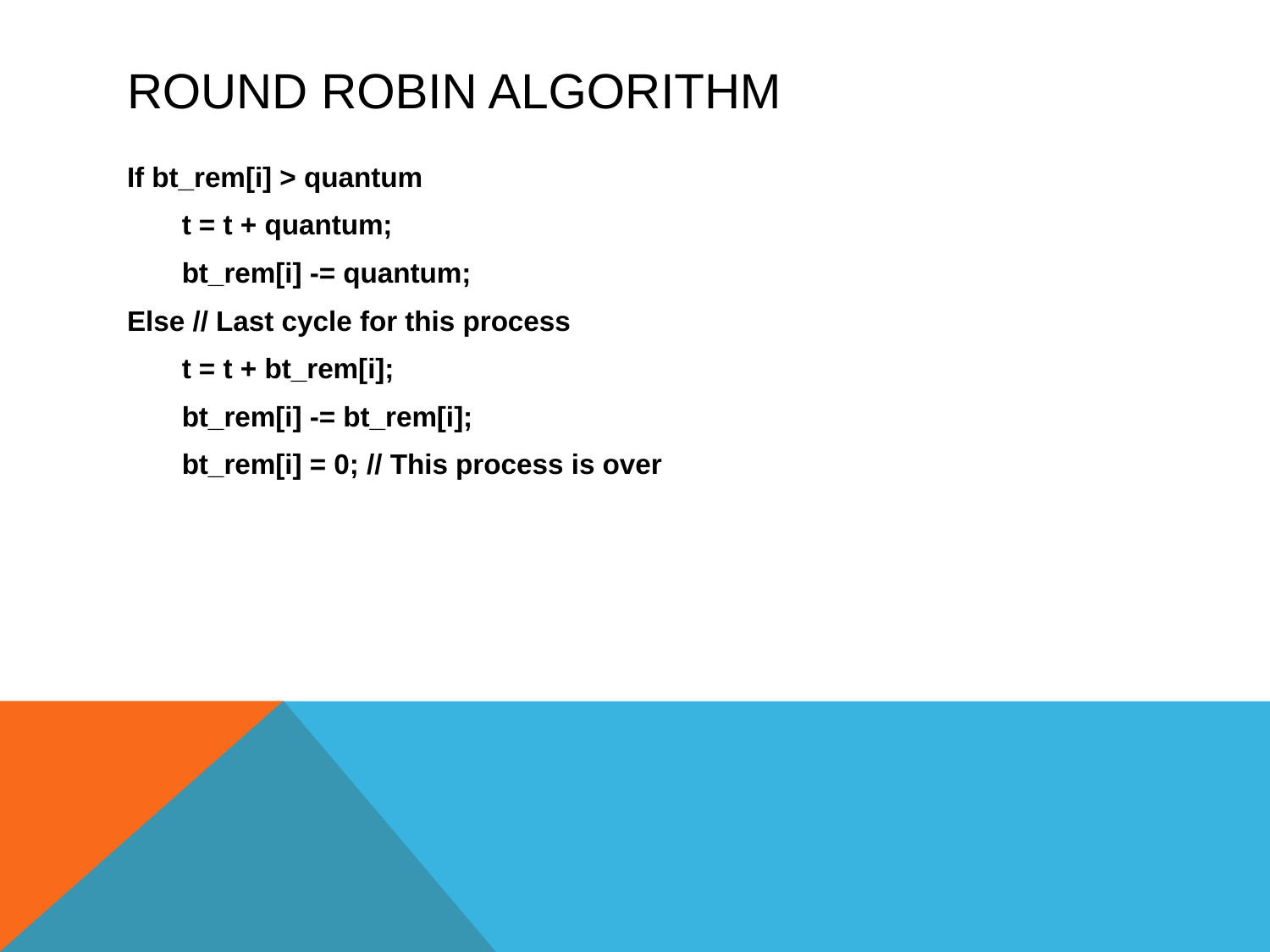

# ROUND ROBIN ALGORITHM
If bt_rem[i] > quantum
       t = t + quantum;
       bt_rem[i] -= quantum;
Else // Last cycle for this process
       t = t + bt_rem[i];
       bt_rem[i] -= bt_rem[i];
       bt_rem[i] = 0; // This process is over